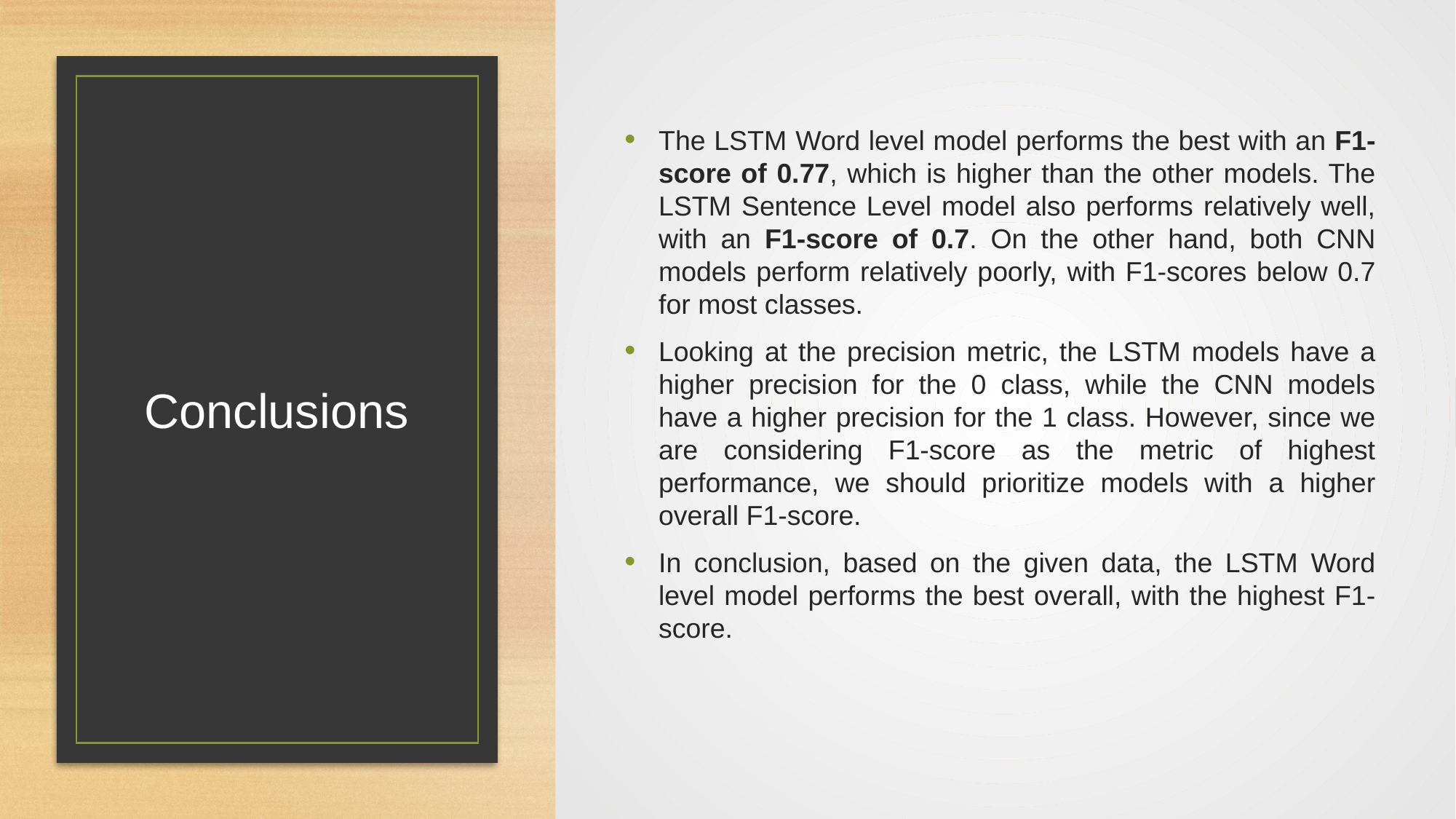

The LSTM Word level model performs the best with an F1-score of 0.77, which is higher than the other models. The LSTM Sentence Level model also performs relatively well, with an F1-score of 0.7. On the other hand, both CNN models perform relatively poorly, with F1-scores below 0.7 for most classes.
Looking at the precision metric, the LSTM models have a higher precision for the 0 class, while the CNN models have a higher precision for the 1 class. However, since we are considering F1-score as the metric of highest performance, we should prioritize models with a higher overall F1-score.
In conclusion, based on the given data, the LSTM Word level model performs the best overall, with the highest F1-score.

# Conclusions